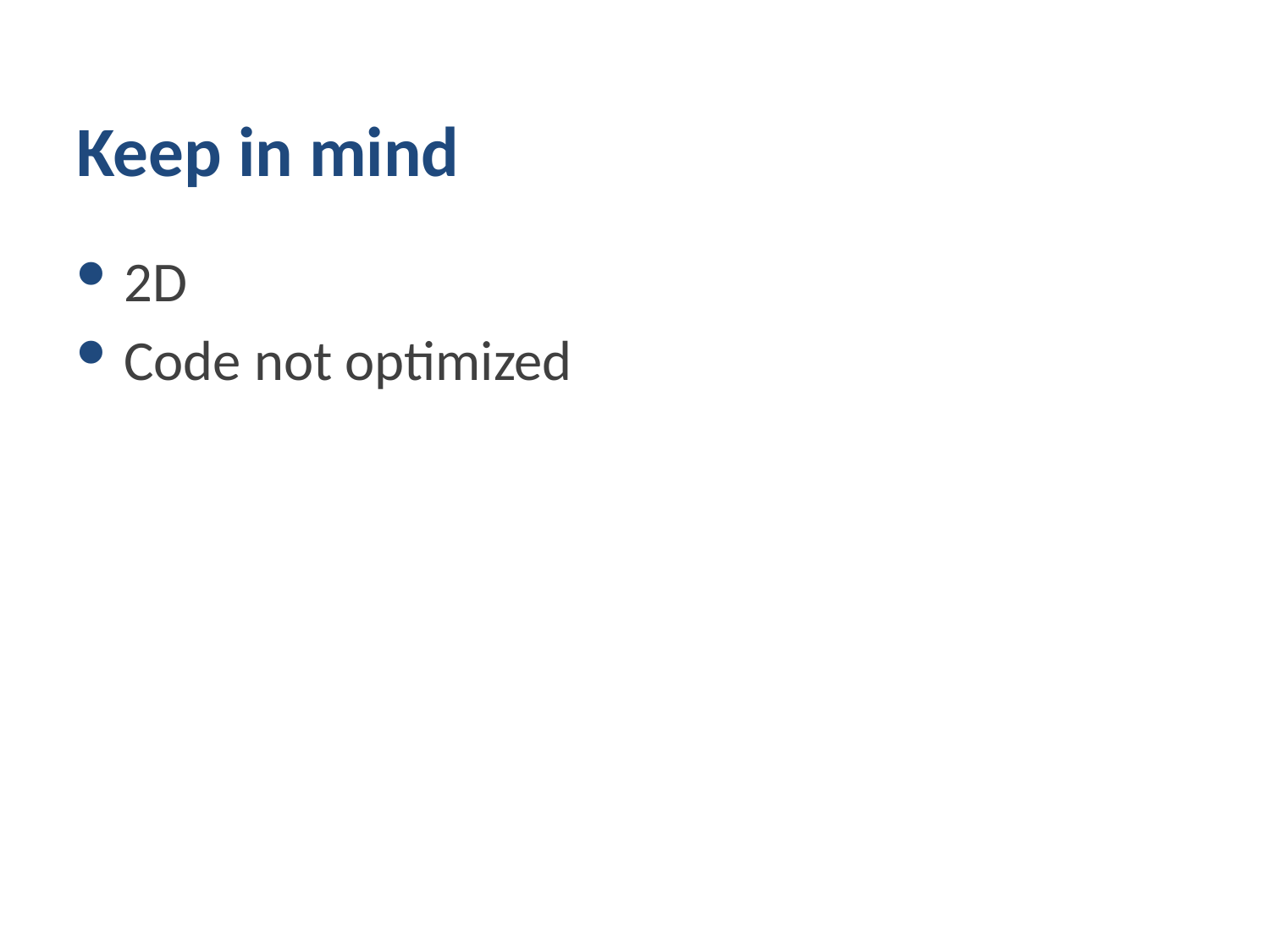

# Keep in mind
2D
Code not optimized